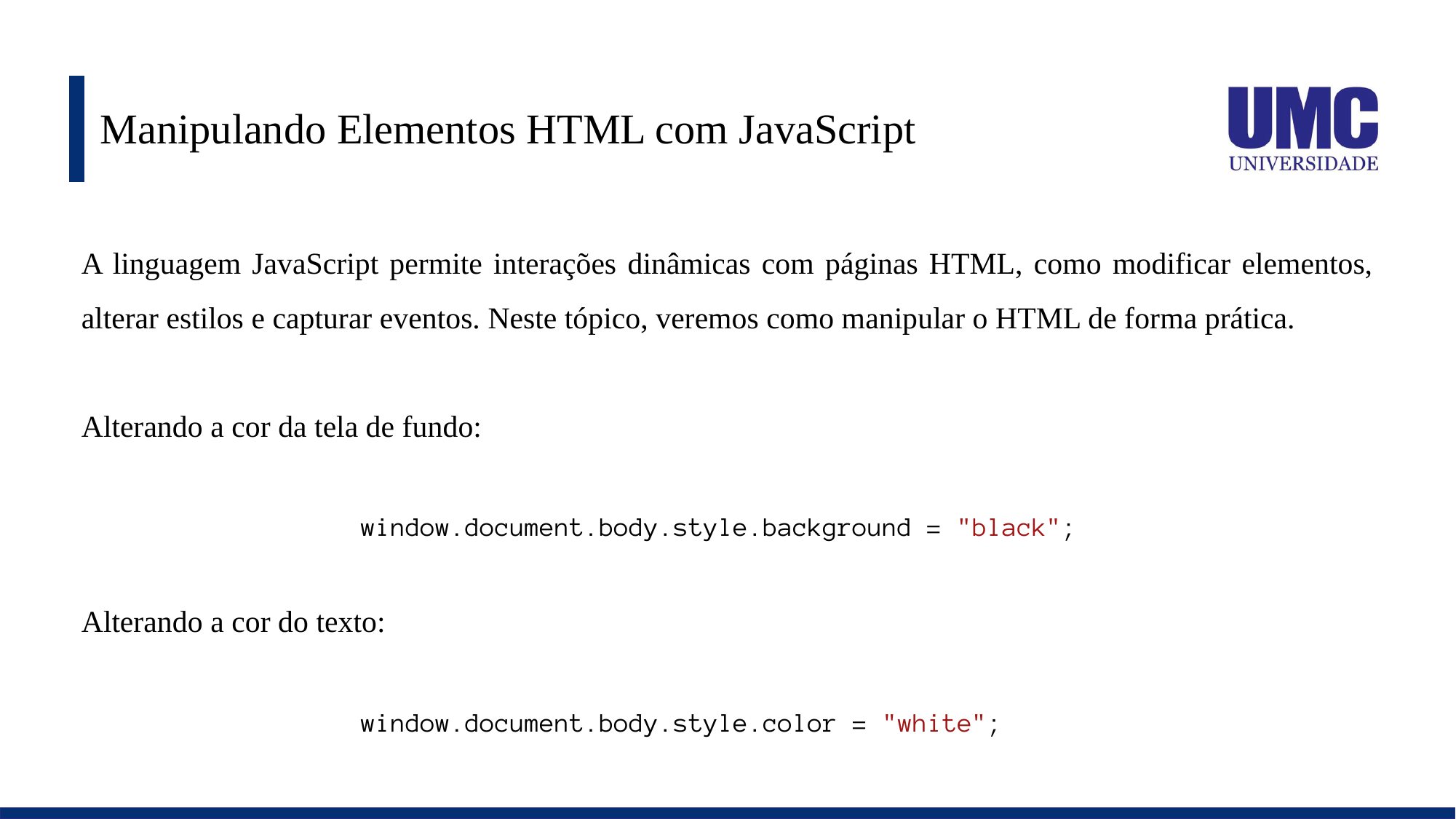

# Manipulando Elementos HTML com JavaScript
A linguagem JavaScript permite interações dinâmicas com páginas HTML, como modificar elementos, alterar estilos e capturar eventos. Neste tópico, veremos como manipular o HTML de forma prática.
Alterando a cor da tela de fundo:
window.document.body.style.background = "black";
Alterando a cor do texto:
window.document.body.style.color = "white";